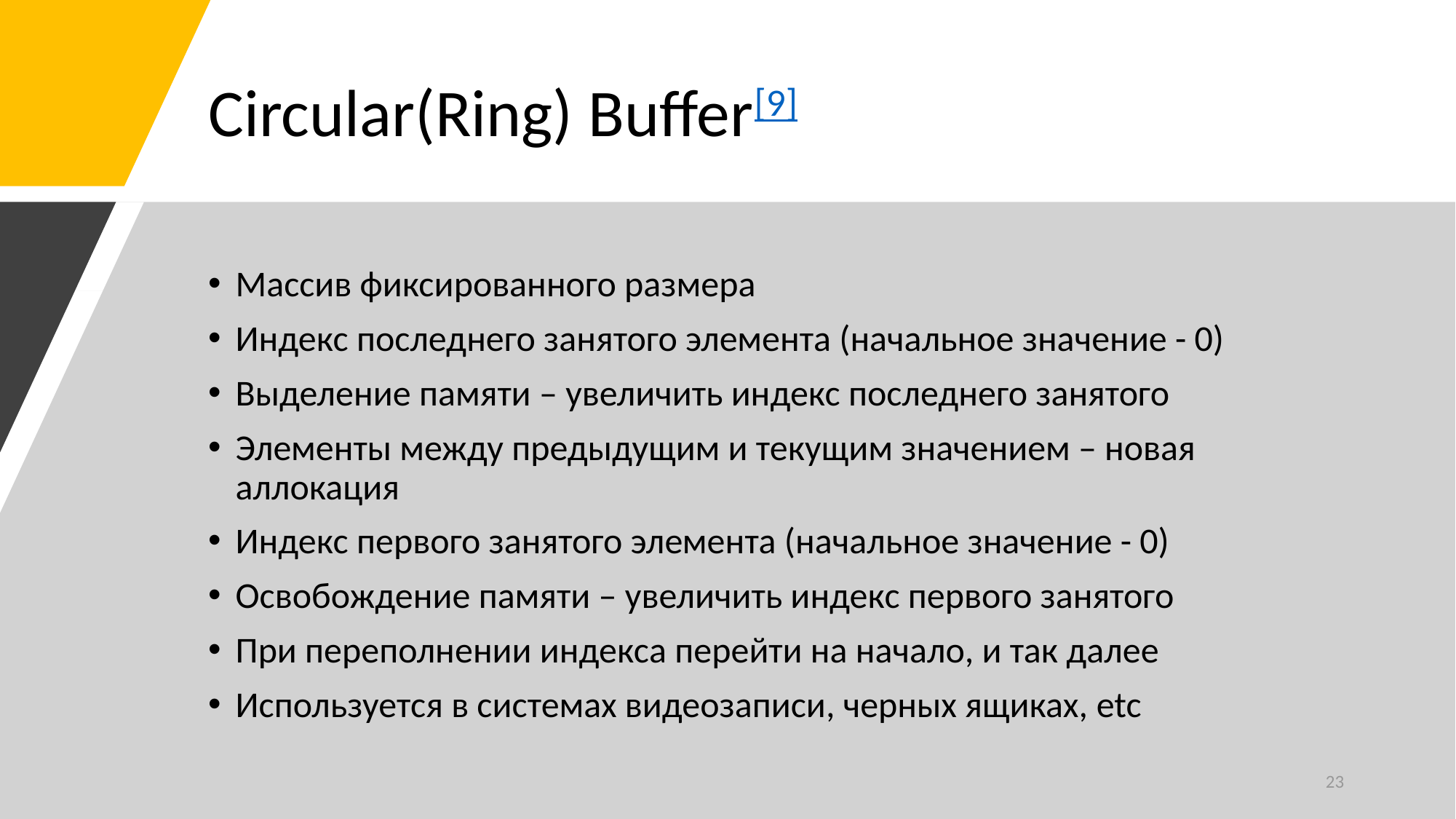

# Circular(Ring) Buffer[9]

Массив фиксированного размера
Индекс последнего занятого элемента (начальное значение - 0)
Выделение памяти – увеличить индекс последнего занятого
Элементы между предыдущим и текущим значением – новая аллокация
Индекс первого занятого элемента (начальное значение - 0)
Освобождение памяти – увеличить индекс первого занятого
При переполнении индекса перейти на начало, и так далее
Используется в системах видеозаписи, черных ящиках, etc
23